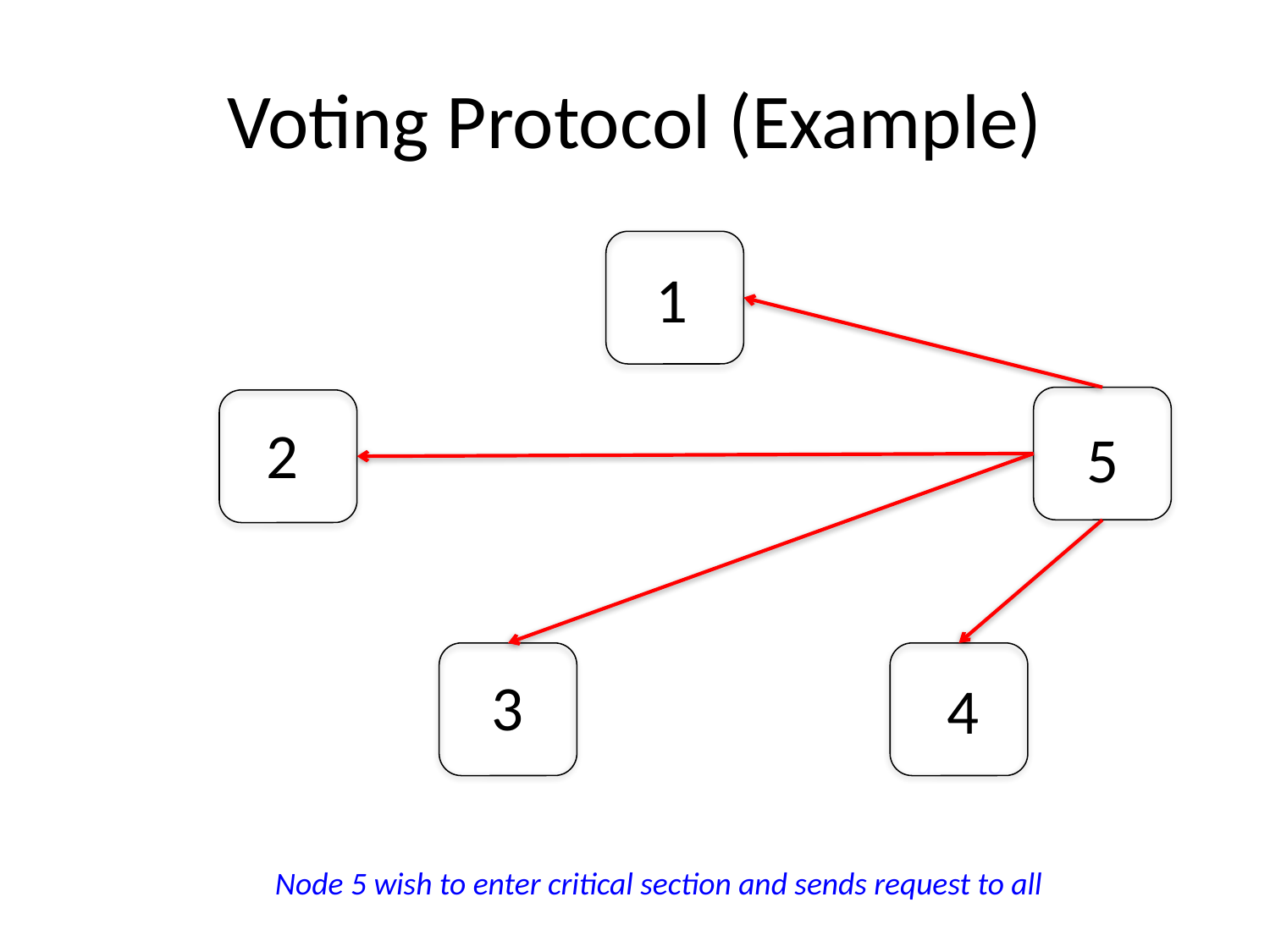

# Voting Protocol (Example)

1

2
5

3
4
Node 5 wish to enter critical section and sends request to all